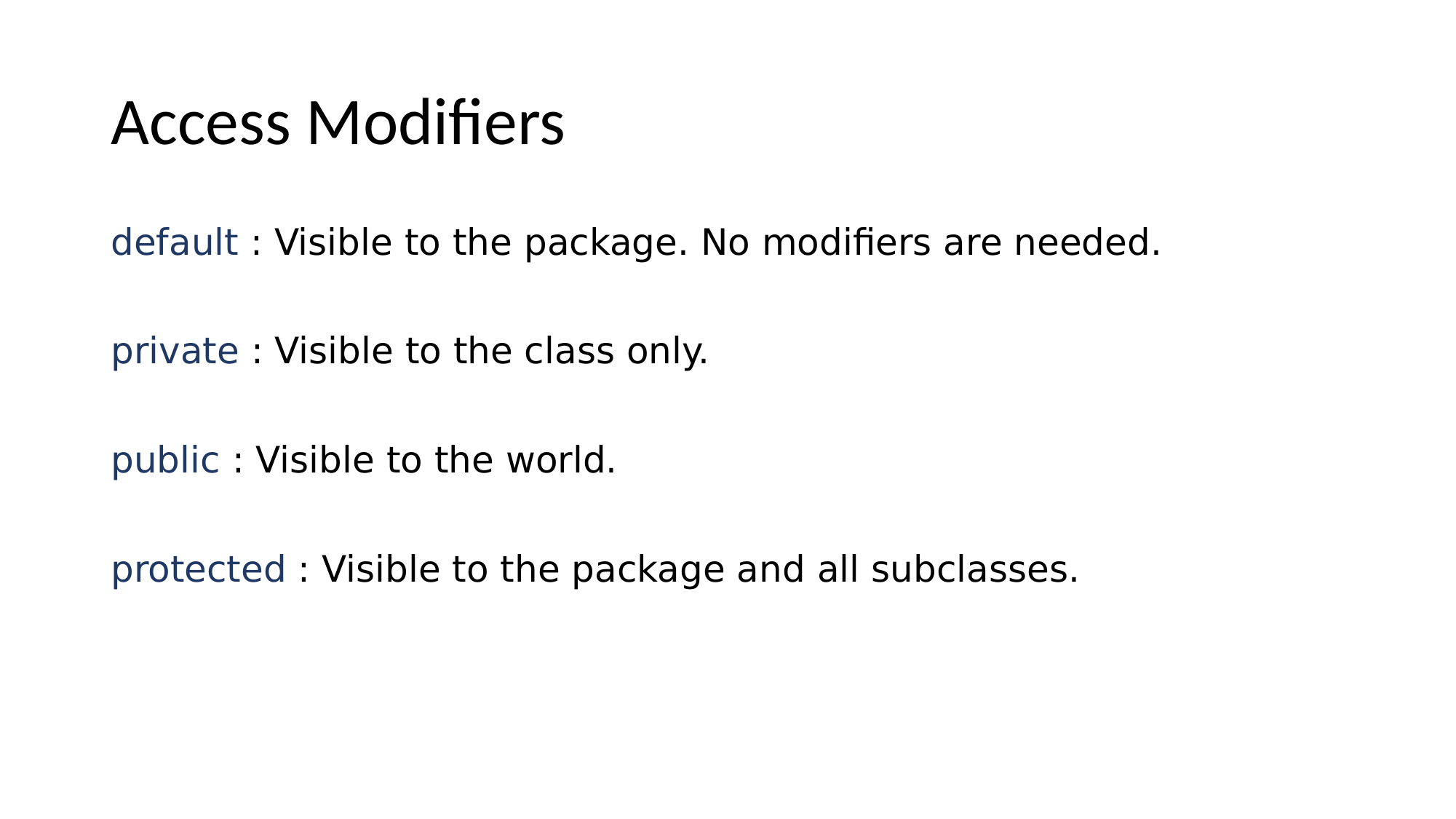

# Access Modifiers
default : Visible to the package. No modifiers are needed.

private : Visible to the class only.

public : Visible to the world.

protected : Visible to the package and all subclasses.